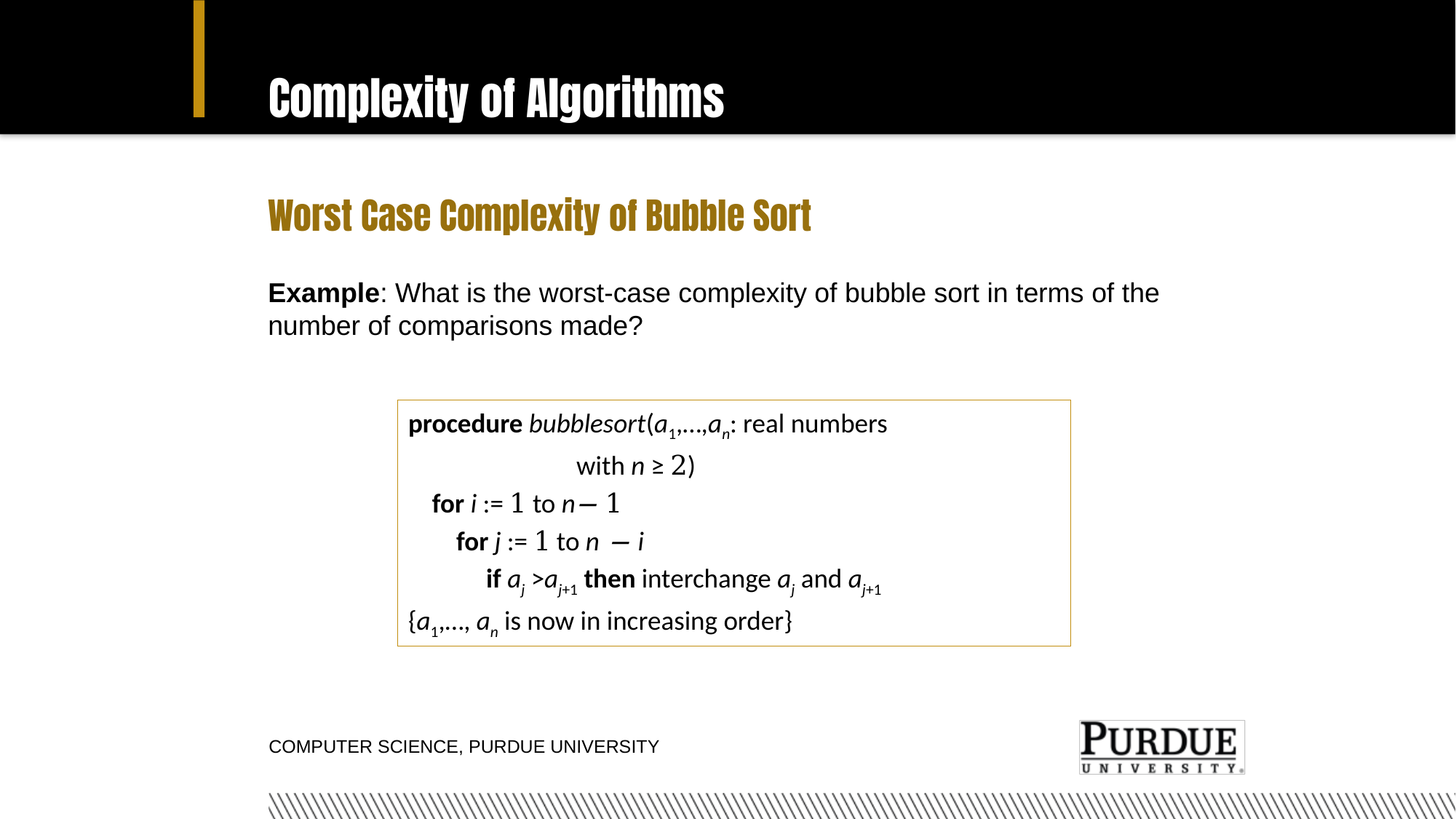

# Complexity of Algorithms
Worst Case Complexity of Bubble Sort
Example: What is the worst-case complexity of bubble sort in terms of the number of comparisons made?
procedure bubblesort(a1,…,an: real numbers
                            with n ≥ 2)
    for i := 1 to n− 1
        for j := 1 to n − i
             if aj >aj+1 then interchange aj and aj+1
{a1,…, an is now in increasing order}
Computer Science, Purdue University